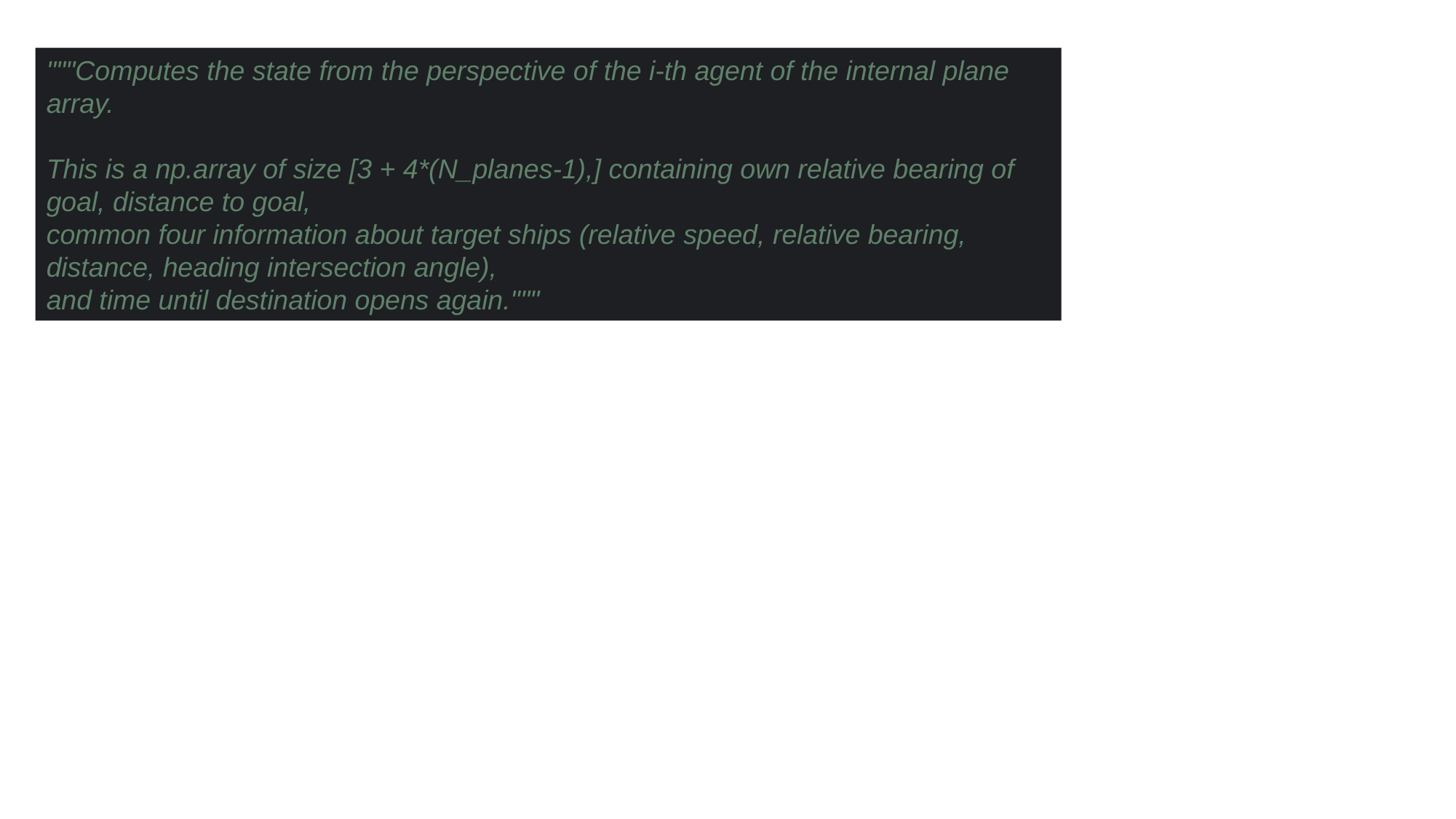

"""Computes the state from the perspective of the i-th agent of the internal plane array.
This is a np.array of size [3 + 4*(N_planes-1),] containing own relative bearing of goal, distance to goal,
common four information about target ships (relative speed, relative bearing, distance, heading intersection angle),
and time until destination opens again."""